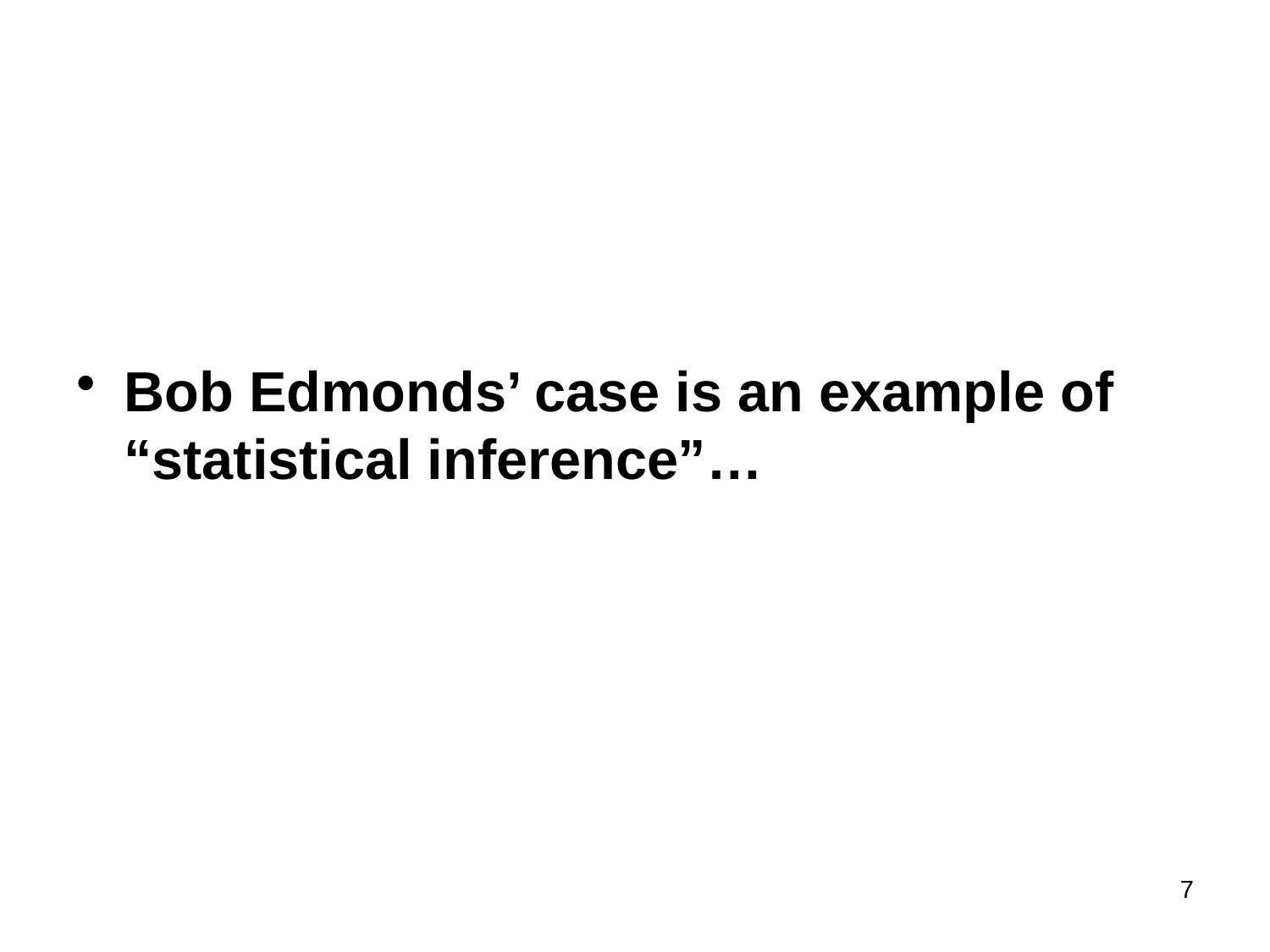

Bob Edmonds’ case is an example of “statistical inference”…

7
#